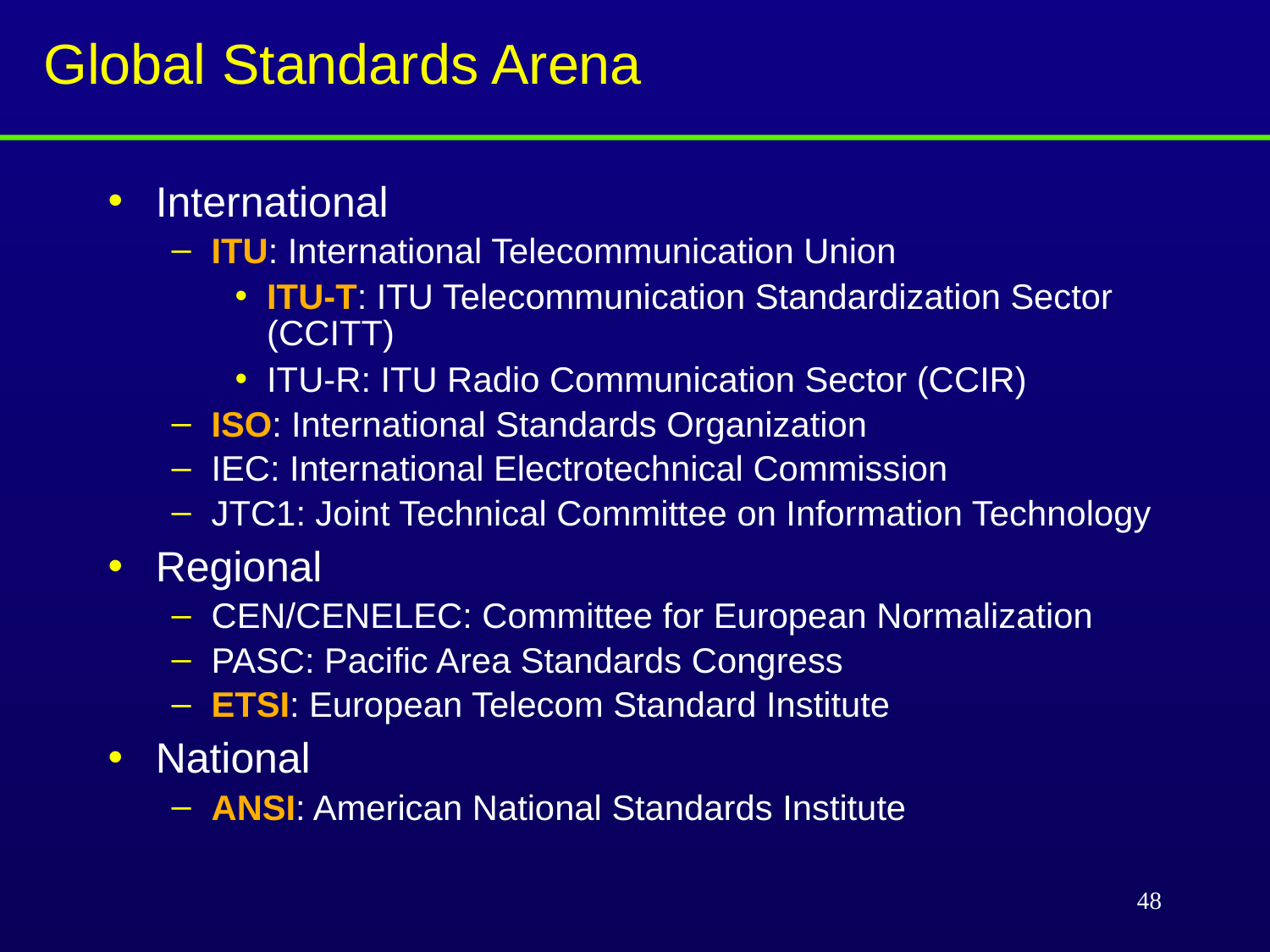

Global Standards Arena
International
ITU: International Telecommunication Union
ITU-T: ITU Telecommunication Standardization Sector (CCITT)
ITU-R: ITU Radio Communication Sector (CCIR)
ISO: International Standards Organization
IEC: International Electrotechnical Commission
JTC1: Joint Technical Committee on Information Technology
Regional
CEN/CENELEC: Committee for European Normalization
PASC: Pacific Area Standards Congress
ETSI: European Telecom Standard Institute
National
ANSI: American National Standards Institute
48